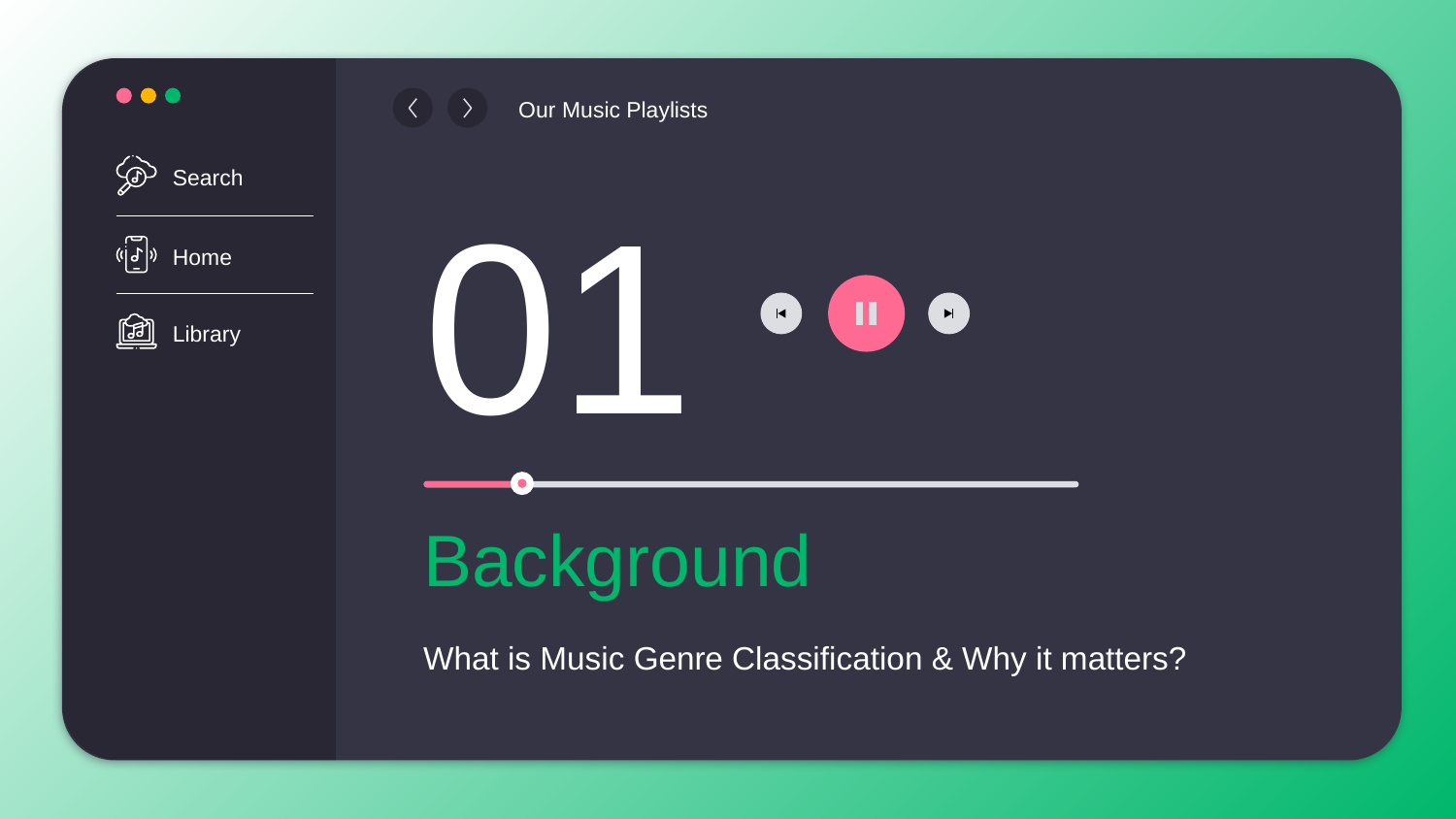

Search

Home

Library

Our Music Playlists
01

# Background
What is Music Genre Classification & Why it matters?